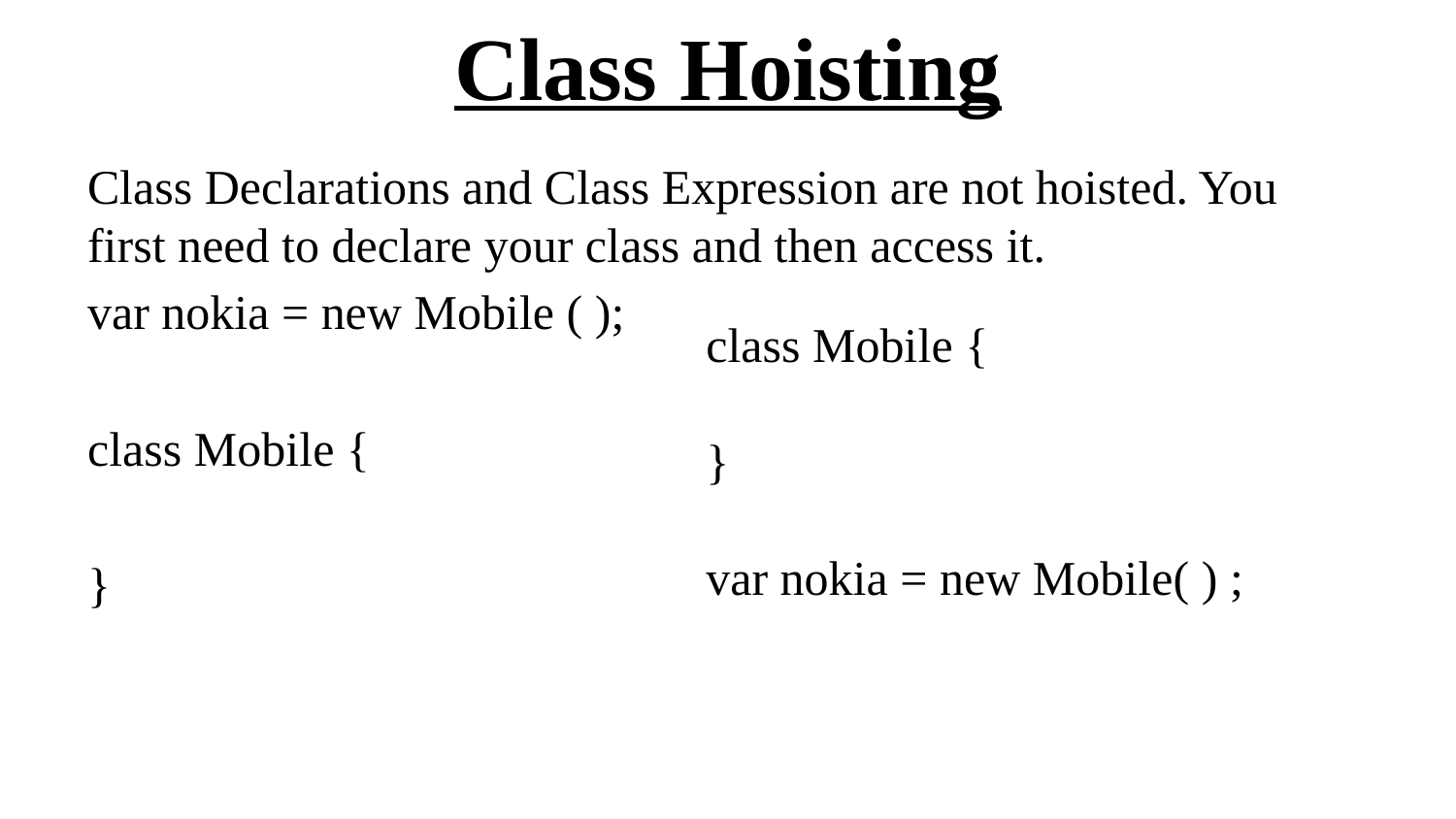

# Class Hoisting
Class Declarations and Class Expression are not hoisted. You first need to declare your class and then access it.
var nokia = new Mobile ( );

class Mobile {

}
class Mobile {

}

var nokia = new Mobile( ) ;